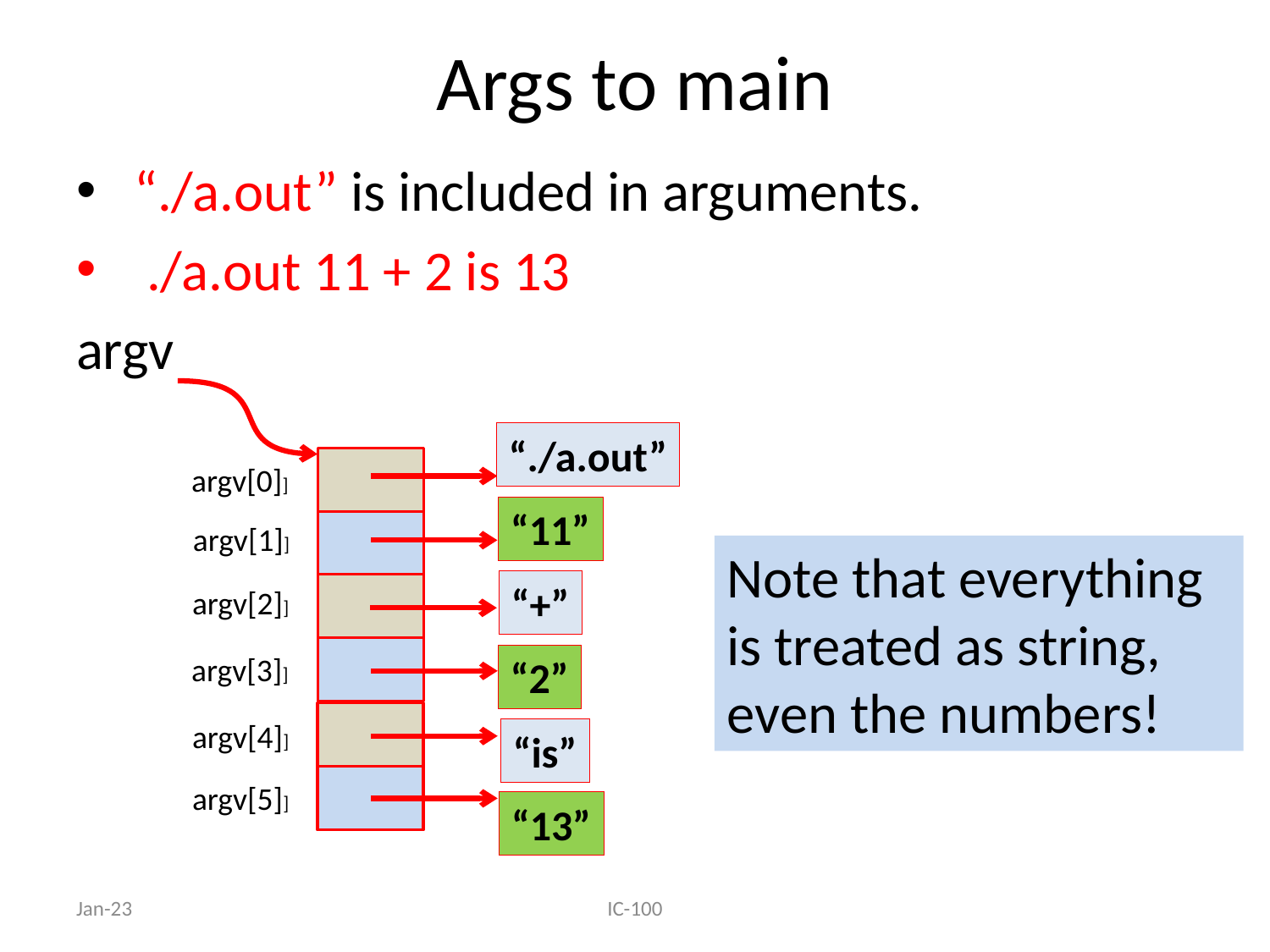

# Args to main
   “./a.out” is included in arguments.
    ./a.out 11 + 2 is 13
argv
“./a.out”

argv[0]]
“11”

argv[1]]
“+”

argv[2]]

argv[3]]
“2”

argv[4]]
“is”

argv[5]]
“13”
Note that everything is treated as string, even the numbers!
Jan-23
IC-100